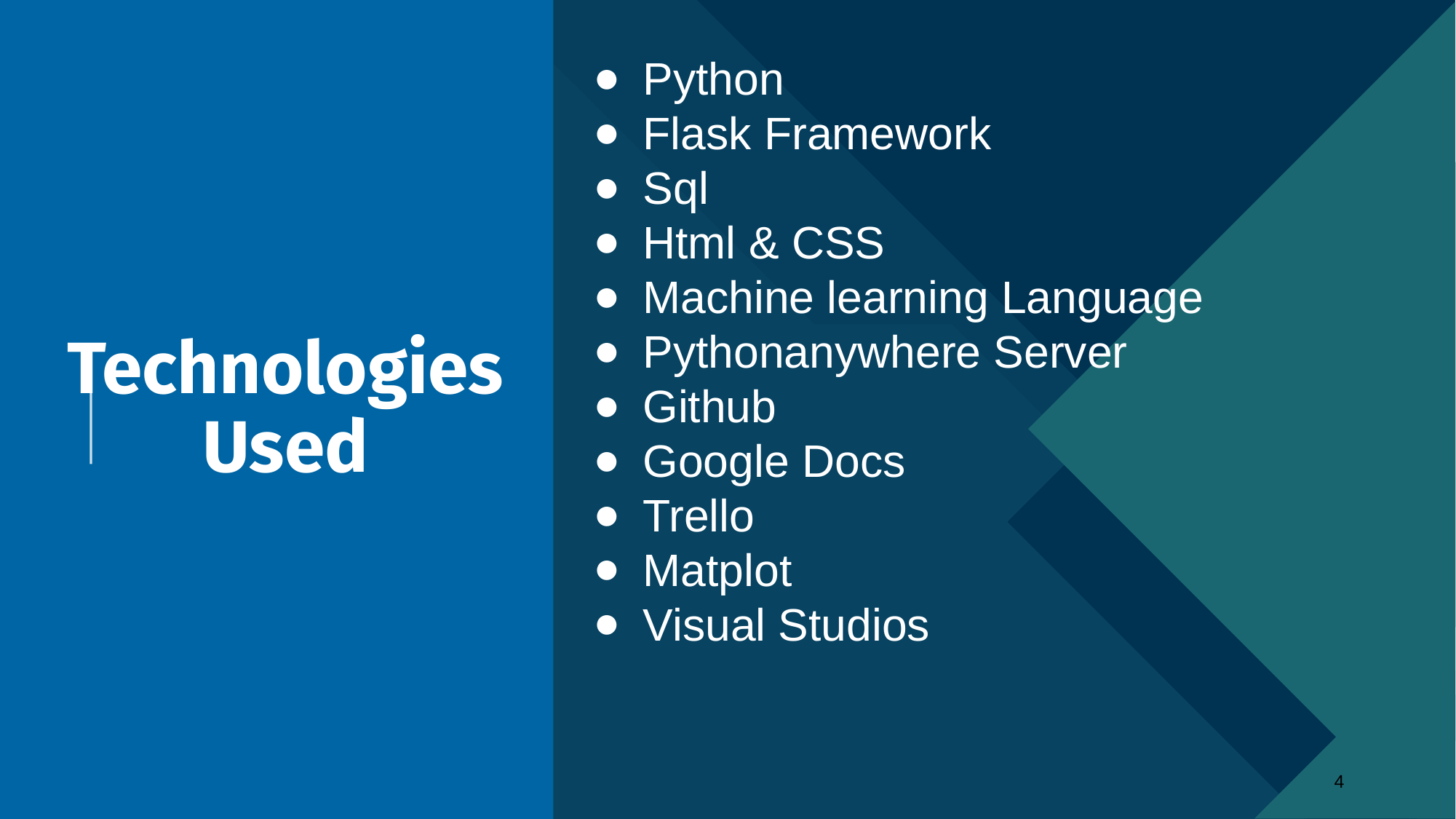

Python
Flask Framework
Sql
Html & CSS
Machine learning Language
Pythonanywhere Server
Github
Google Docs
Trello
Matplot
Visual Studios
# Technologies Used
4